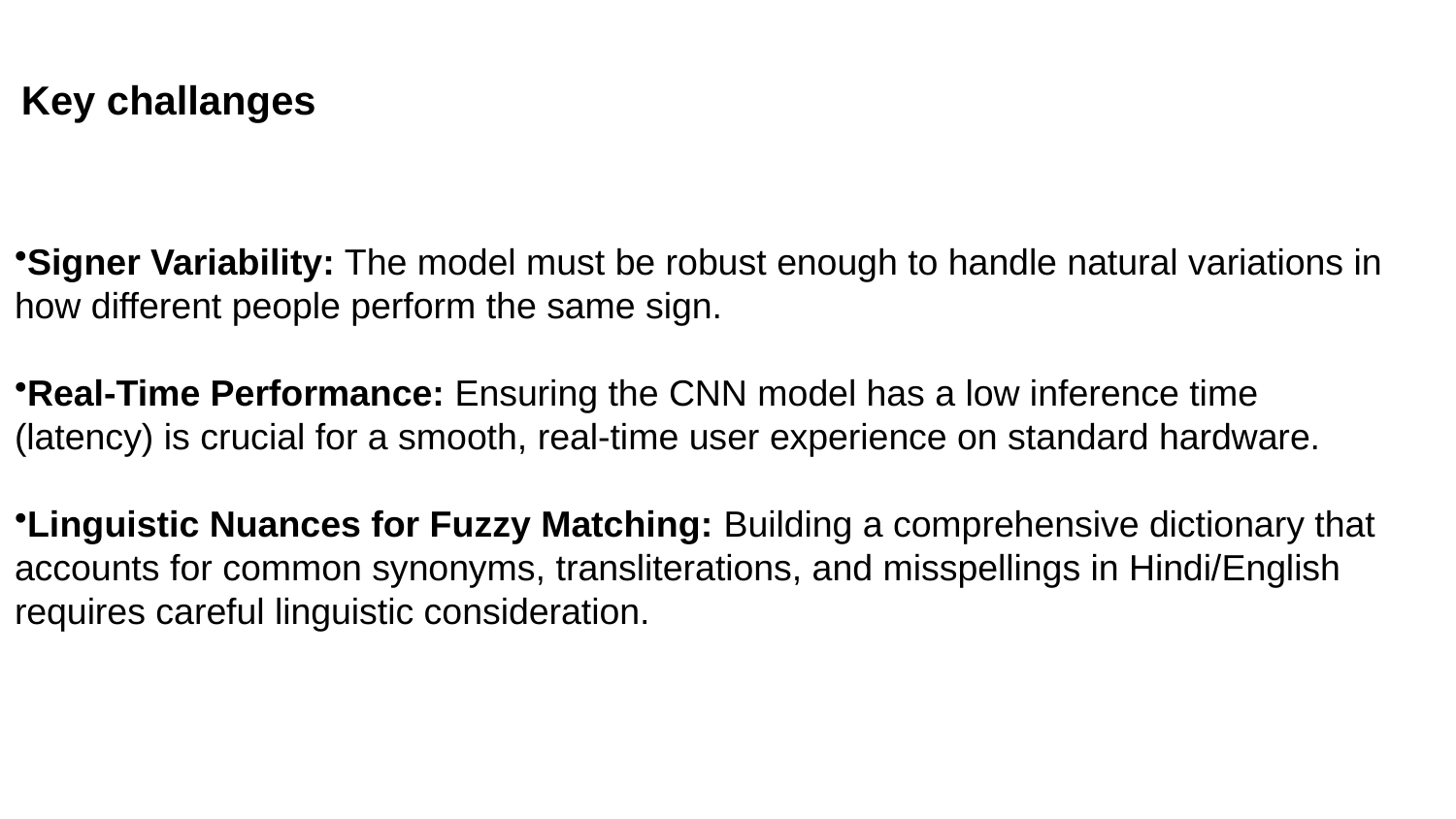

# Key challanges

Signer Variability: The model must be robust enough to handle natural variations in how different people perform the same sign.

Real-Time Performance: Ensuring the CNN model has a low inference time (latency) is crucial for a smooth, real-time user experience on standard hardware.

Linguistic Nuances for Fuzzy Matching: Building a comprehensive dictionary that accounts for common synonyms, transliterations, and misspellings in Hindi/English requires careful linguistic consideration.